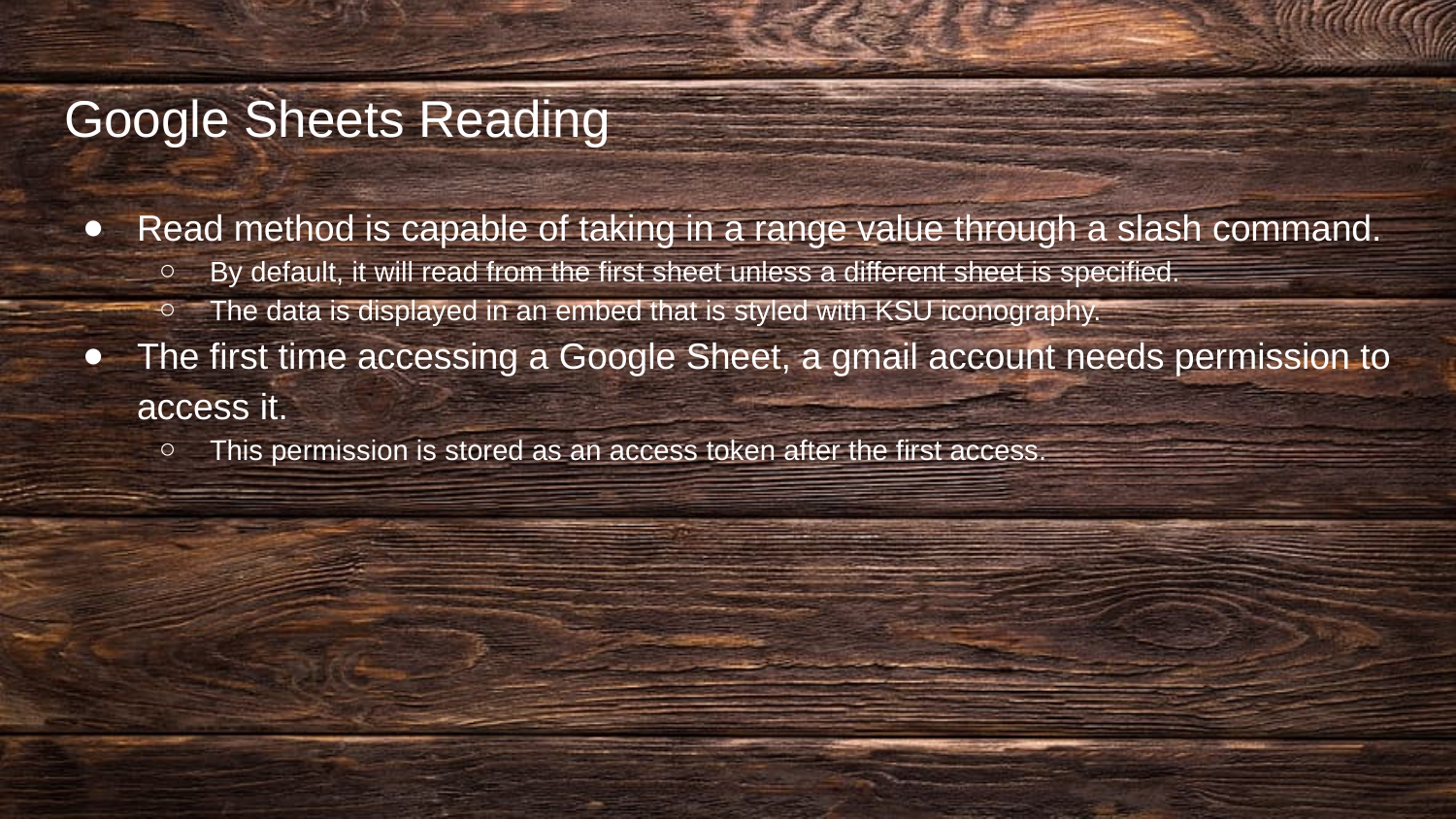

# Google Sheets Reading
Read method is capable of taking in a range value through a slash command.
By default, it will read from the first sheet unless a different sheet is specified.
The data is displayed in an embed that is styled with KSU iconography.
The first time accessing a Google Sheet, a gmail account needs permission to access it.
This permission is stored as an access token after the first access.